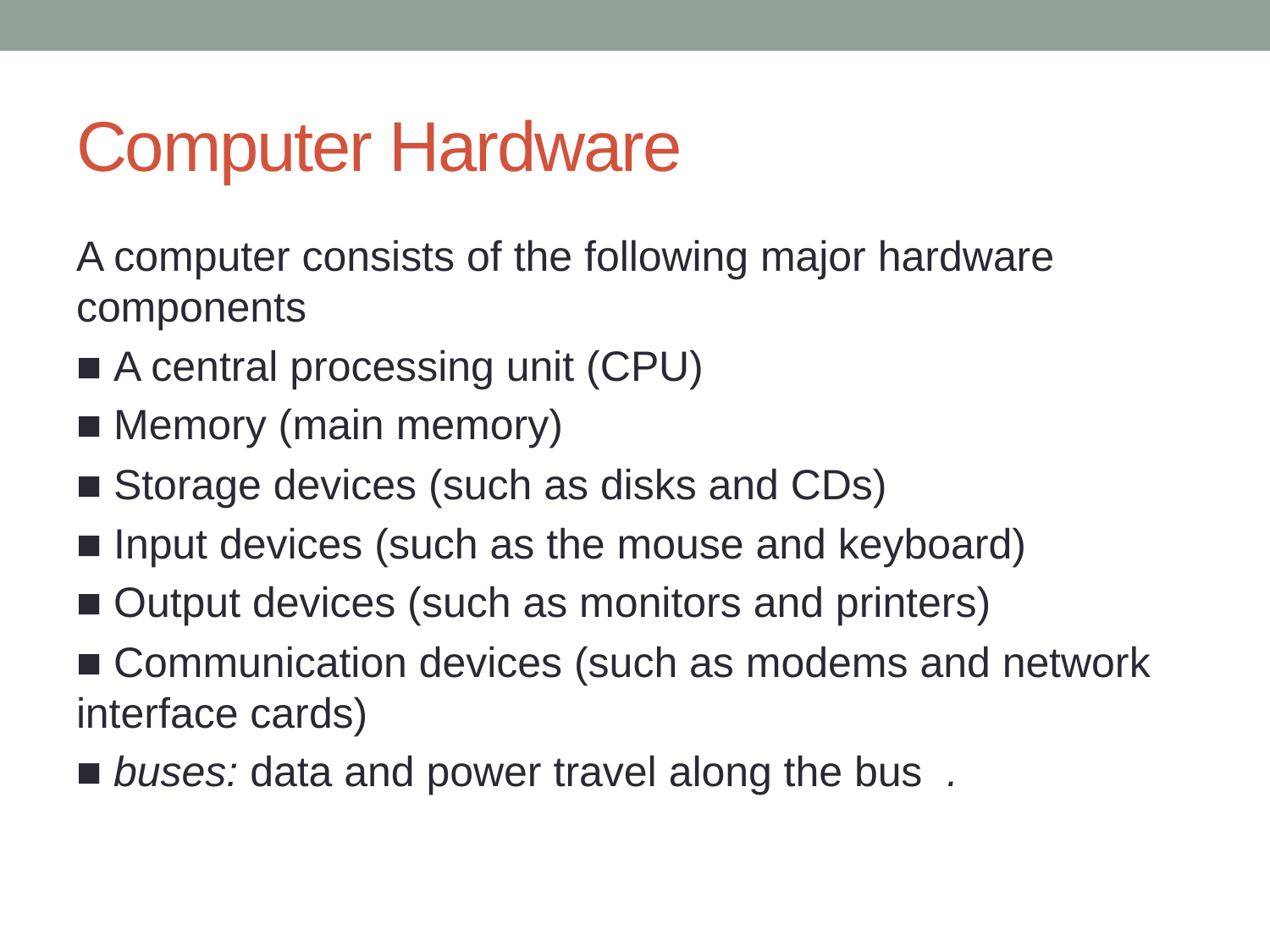

# Computer Hardware
A computer consists of the following major hardware components
■ A central processing unit (CPU)
■ Memory (main memory)
■ Storage devices (such as disks and CDs)
■ Input devices (such as the mouse and keyboard)
■ Output devices (such as monitors and printers)
■ Communication devices (such as modems and network interface cards)
■ buses: data and power travel along the bus  .